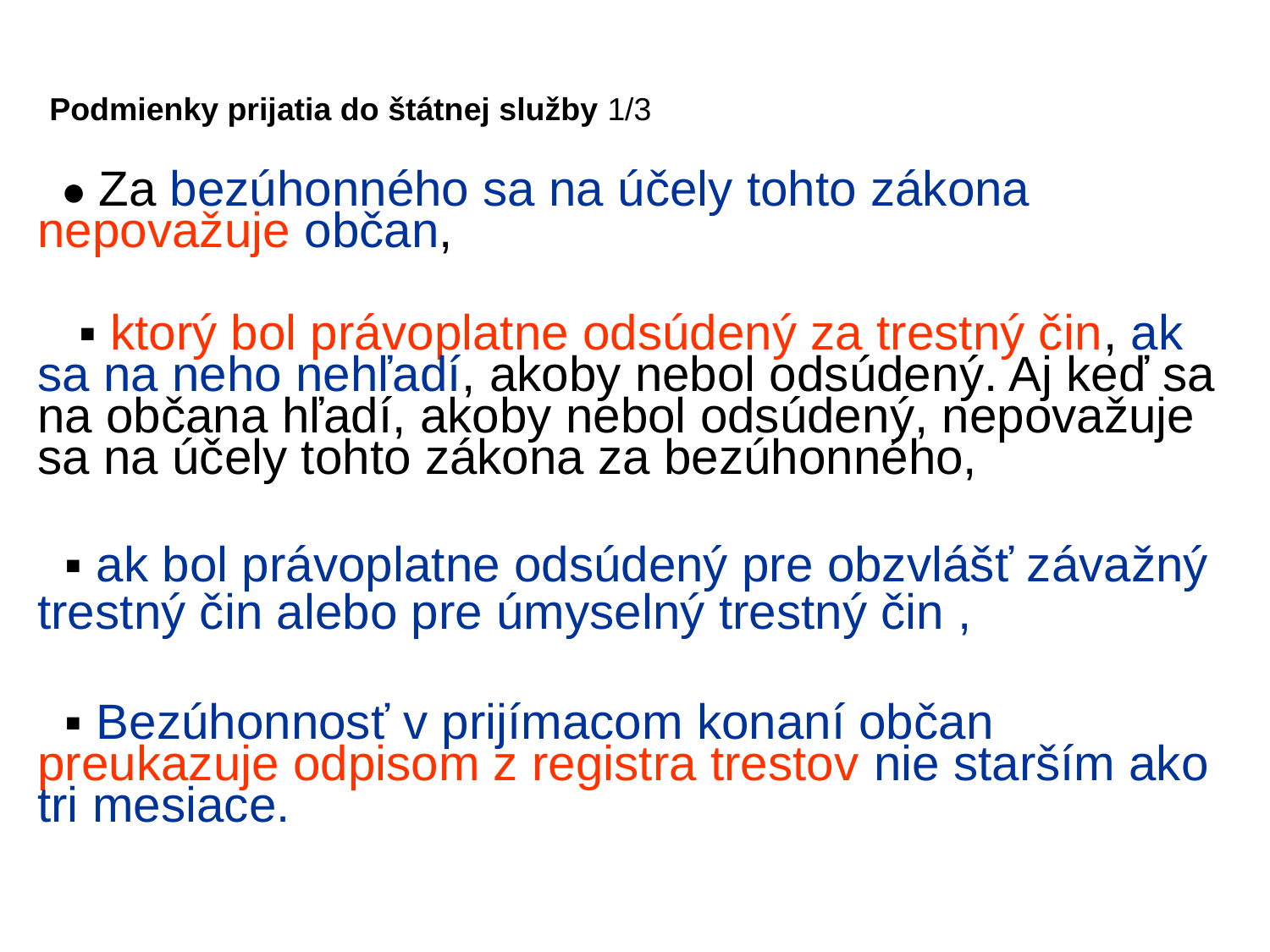

#

 Podmienky prijatia do štátnej služby 1/3
  ● Za bezúhonného sa na účely tohto zákona nepovažuje občan,

   ▪ ktorý bol právoplatne odsúdený za trestný čin, ak sa na neho nehľadí, akoby nebol odsúdený. Aj keď sa na občana hľadí, akoby nebol odsúdený, nepovažuje sa na účely tohto zákona za bezúhonného,

  ▪ ak bol právoplatne odsúdený pre obzvlášť závažný trestný čin alebo pre úmyselný trestný čin ,

  ▪ Bezúhonnosť v prijímacom konaní občan preukazuje odpisom z registra trestov nie starším ako tri mesiace.